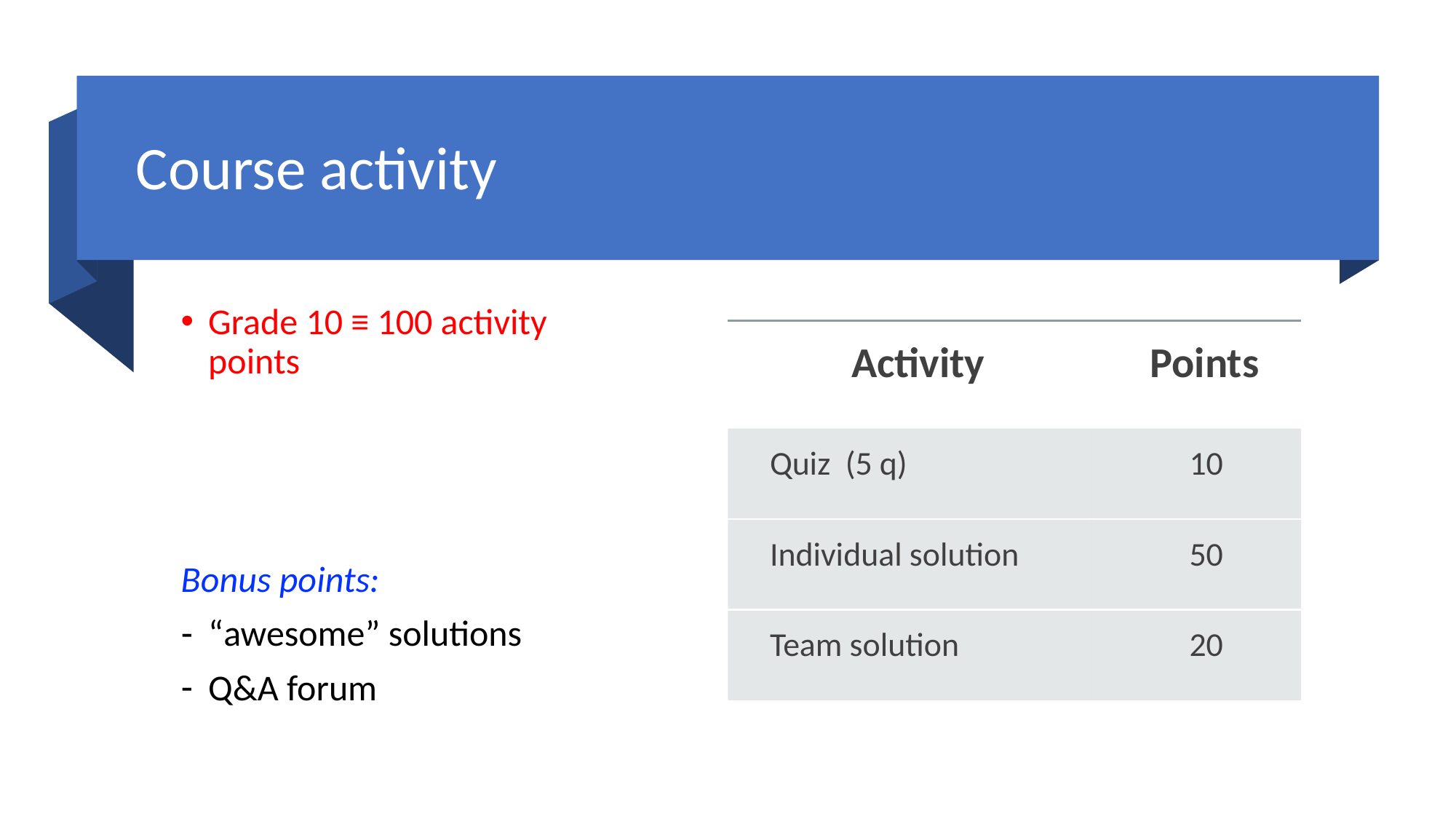

# Course activity
Grade 10 ≡ 100 activity points

Bonus points:
“awesome” solutions
Q&A forum

| Activity | Points |
| --- | --- |
| Quiz (5 q) | 10 |
| Individual solution | 50 |
| Team solution | 20 |